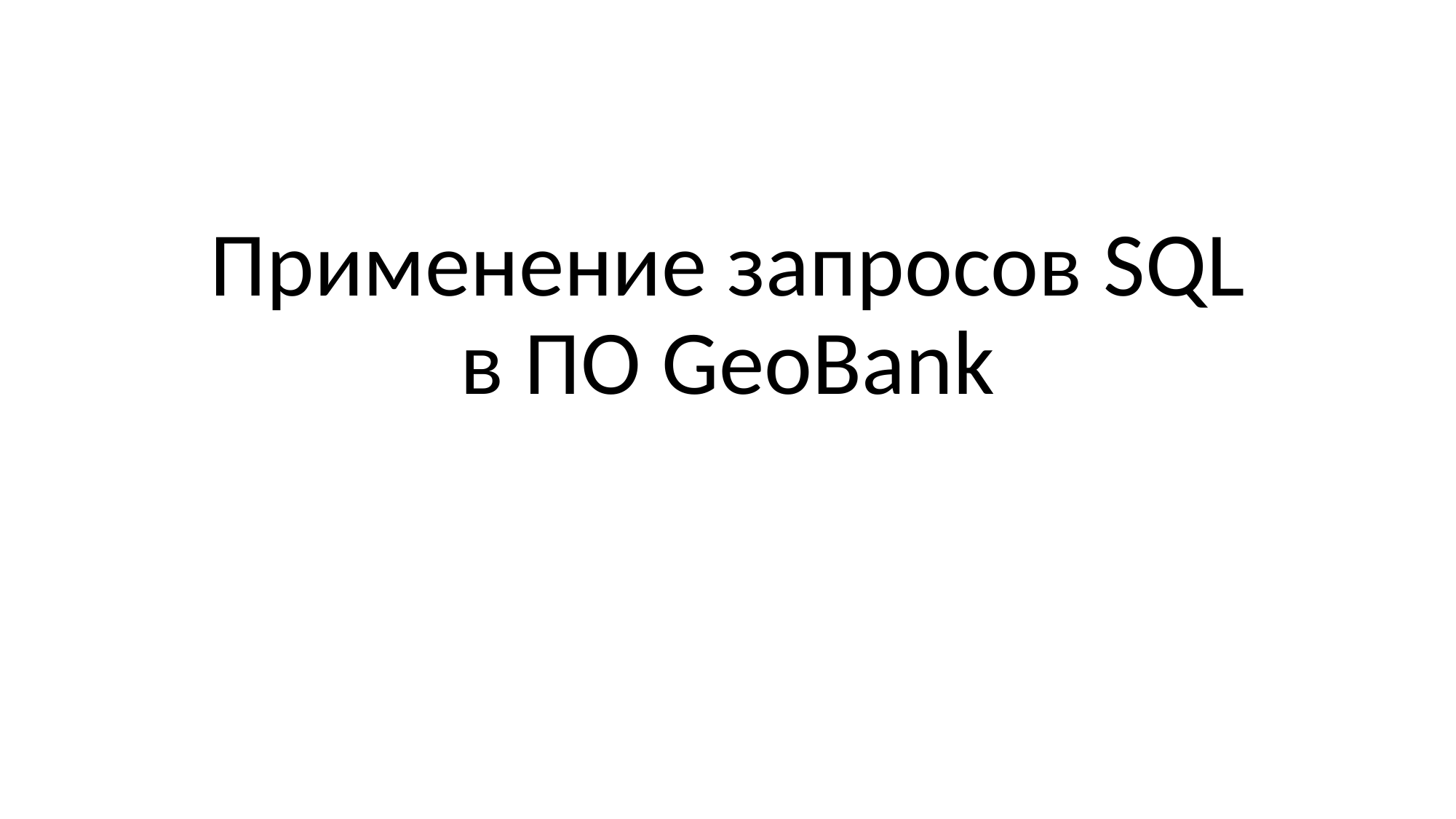

# Применение запросов SQL в ПО GeoBank